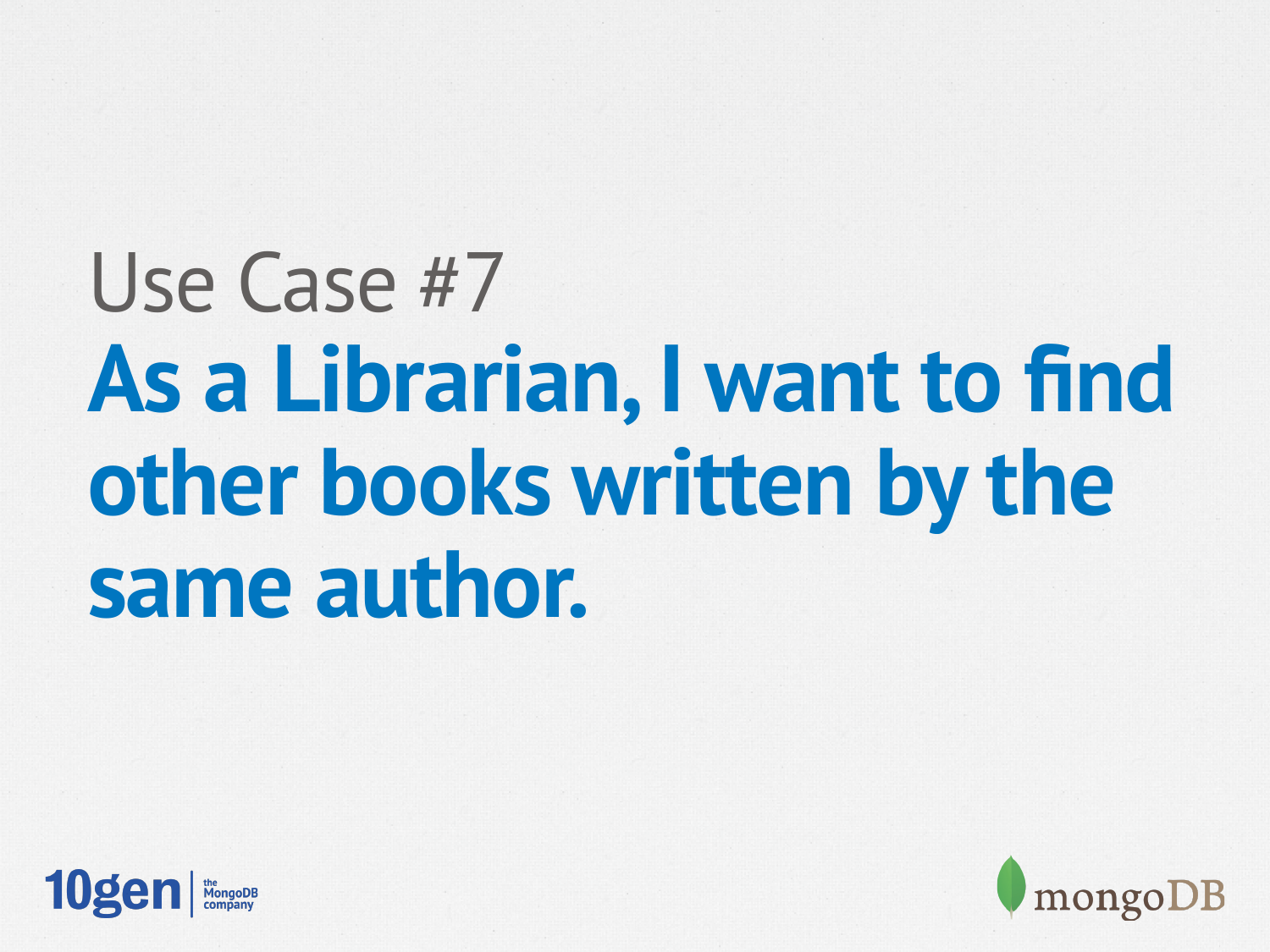

Use Case #7
As a Librarian, I want to find other books written by the same author.